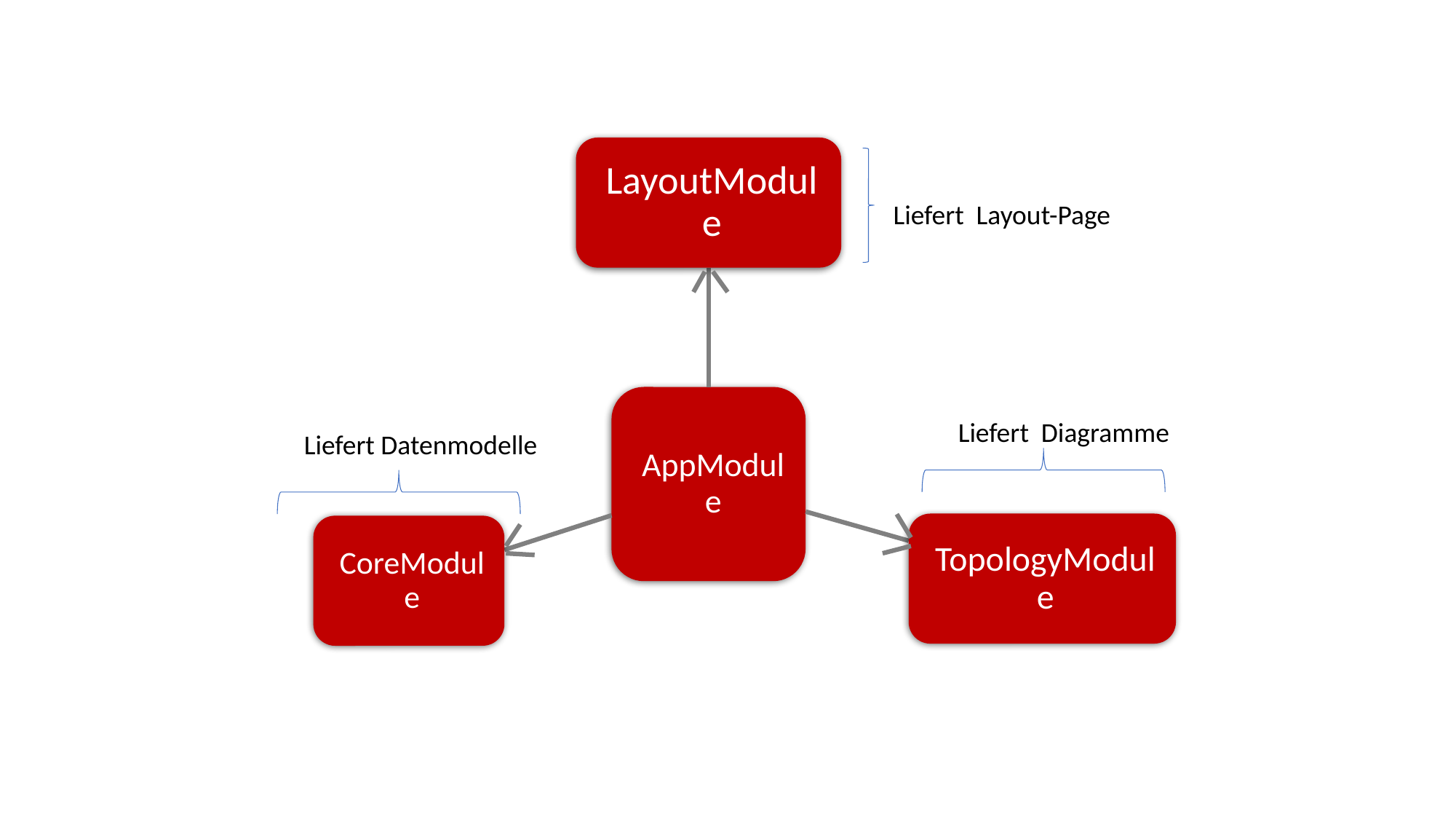

AppModule
LayoutModule
TopologyModule
CoreModule

Liefert  Layout-Page

Liefert  Diagramme
Liefert Datenmodelle